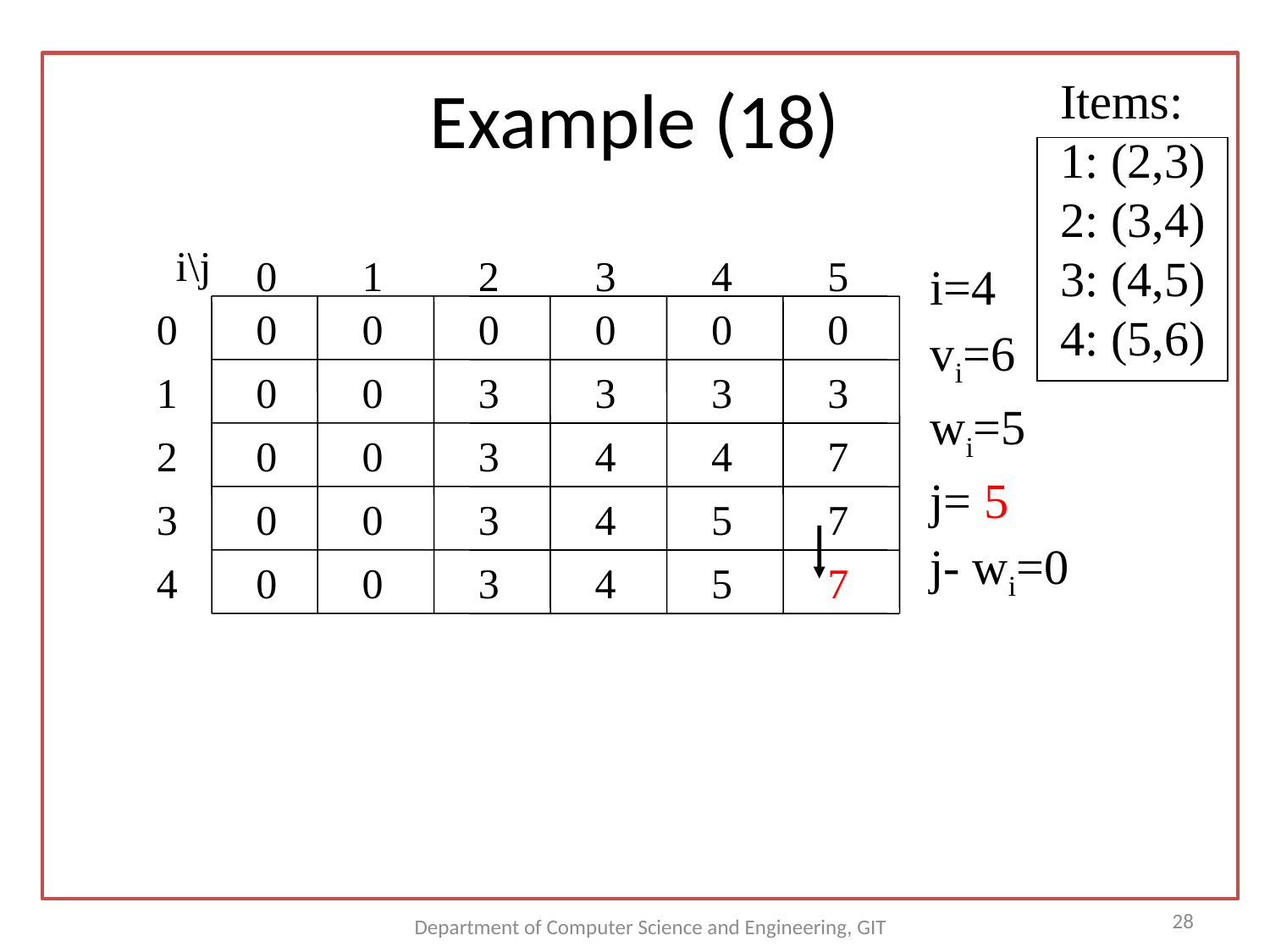

# Example (18)

Items:
1: (2,3)
2: (3,4)
3: (4,5)
4: (5,6)

i\j
0
1
2
3
4
5
0

0

0

0

0

0

0

1

2

3

4

0
0
0
0
0
i=4
vi=6
wi=5
j= 5
j- wi=0
3
3
3
3
0
3
4
4
7
0
3
4
5
7

0
3
4
5
7

28
Department of Computer Science and Engineering, GIT